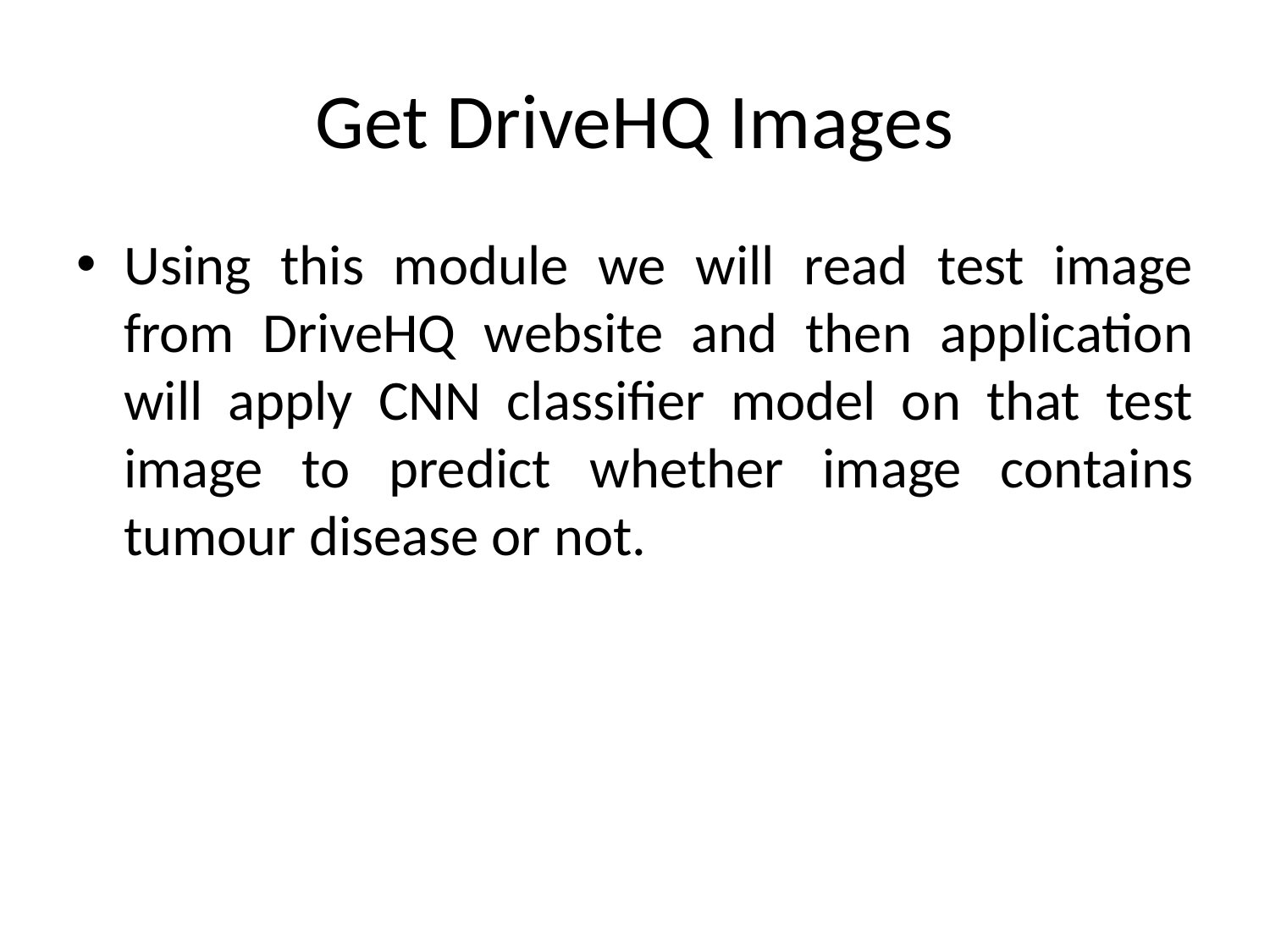

# Get DriveHQ Images
Using this module we will read test image from DriveHQ website and then application will apply CNN classifier model on that test image to predict whether image contains tumour disease or not.